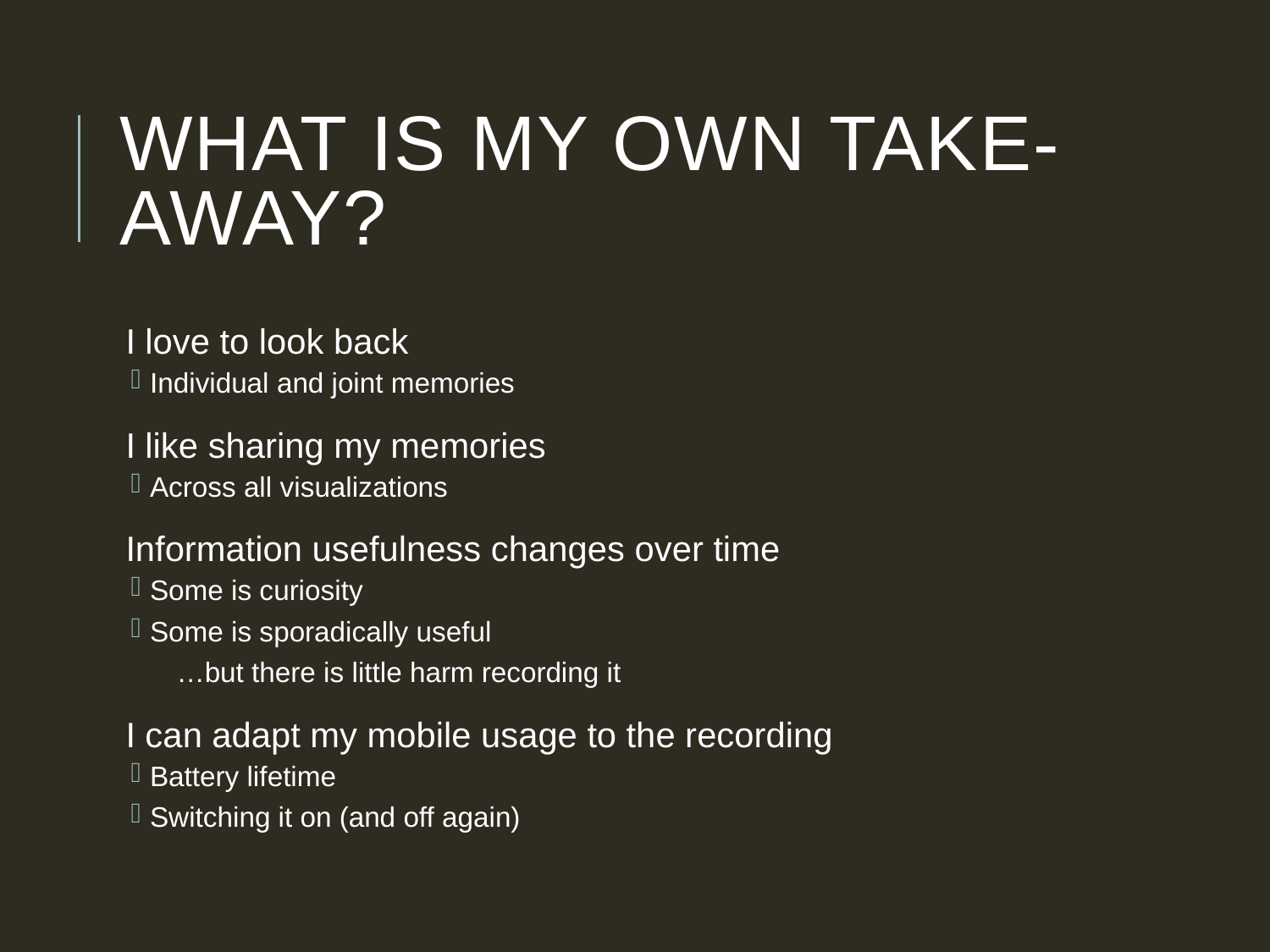

# What is My Own Take-Away?
I love to look back
Individual and joint memories
I like sharing my memories
Across all visualizations
Information usefulness changes over time
Some is curiosity
Some is sporadically useful
…but there is little harm recording it
I can adapt my mobile usage to the recording
Battery lifetime
Switching it on (and off again)